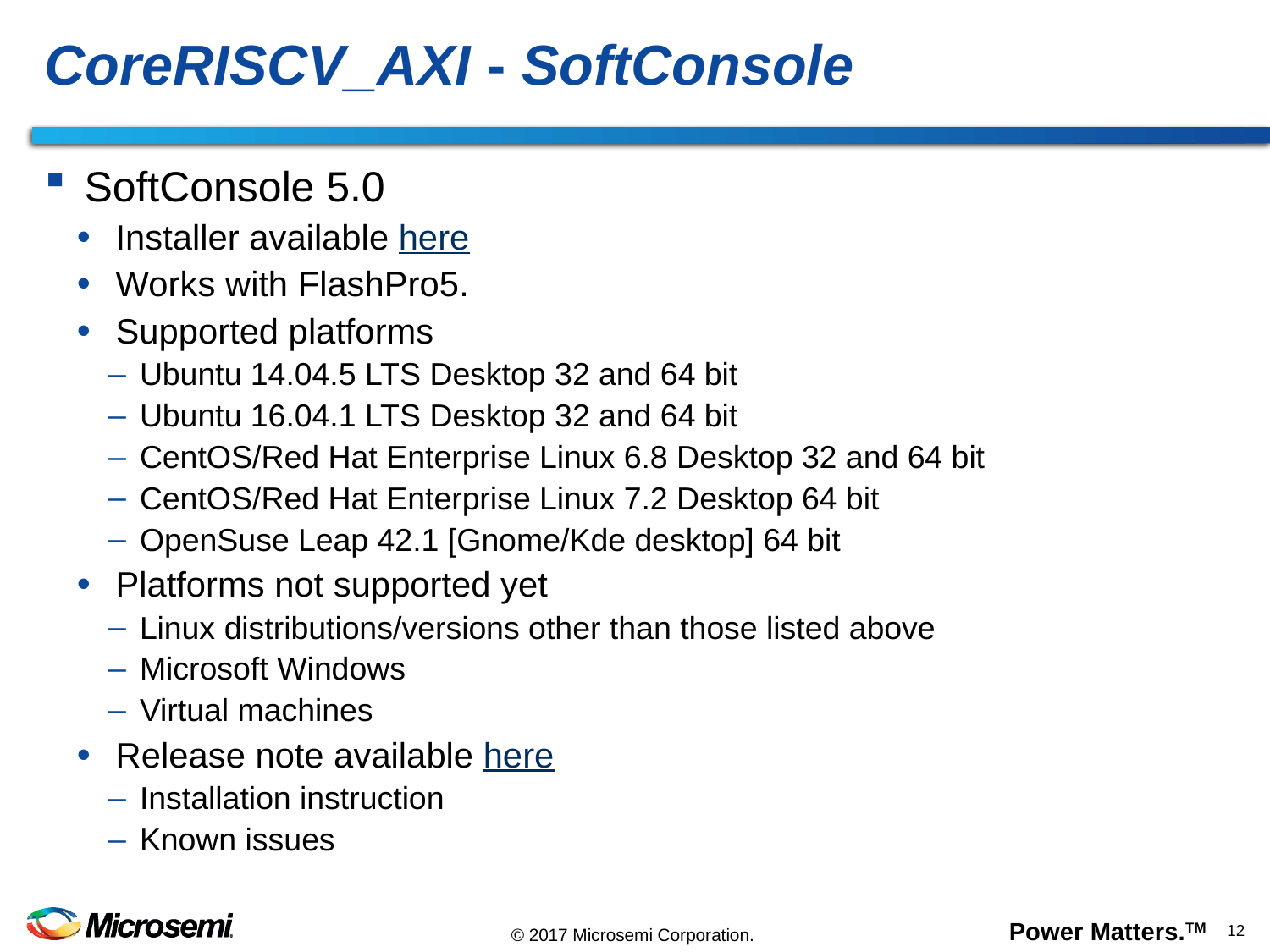

# CoreRISCV_AXI - SoftConsole
SoftConsole 5.0
Installer available here
Works with FlashPro5.
Supported platforms
Ubuntu 14.04.5 LTS Desktop 32 and 64 bit
Ubuntu 16.04.1 LTS Desktop 32 and 64 bit
CentOS/Red Hat Enterprise Linux 6.8 Desktop 32 and 64 bit
CentOS/Red Hat Enterprise Linux 7.2 Desktop 64 bit
OpenSuse Leap 42.1 [Gnome/Kde desktop] 64 bit
Platforms not supported yet
Linux distributions/versions other than those listed above
Microsoft Windows
Virtual machines
Release note available here
Installation instruction
Known issues